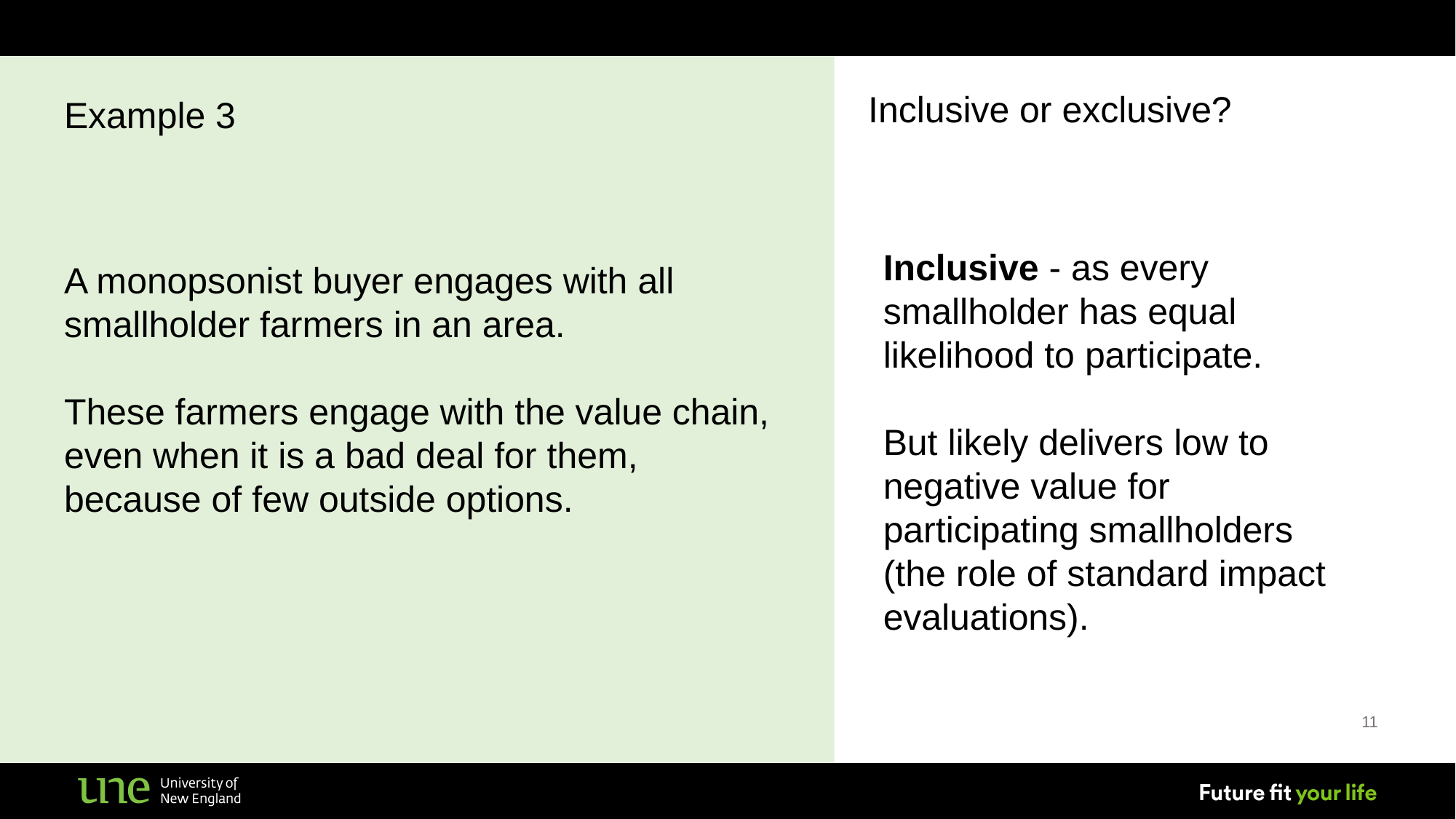

Inclusive or exclusive?
Example 3

A monopsonist buyer engages with all smallholder farmers in an area.

These farmers engage with the value chain, even when it is a bad deal for them, because of few outside options.
Inclusive - as every smallholder has equal likelihood to participate.

But likely delivers low to negative value for participating smallholders (the role of standard impact evaluations).

11